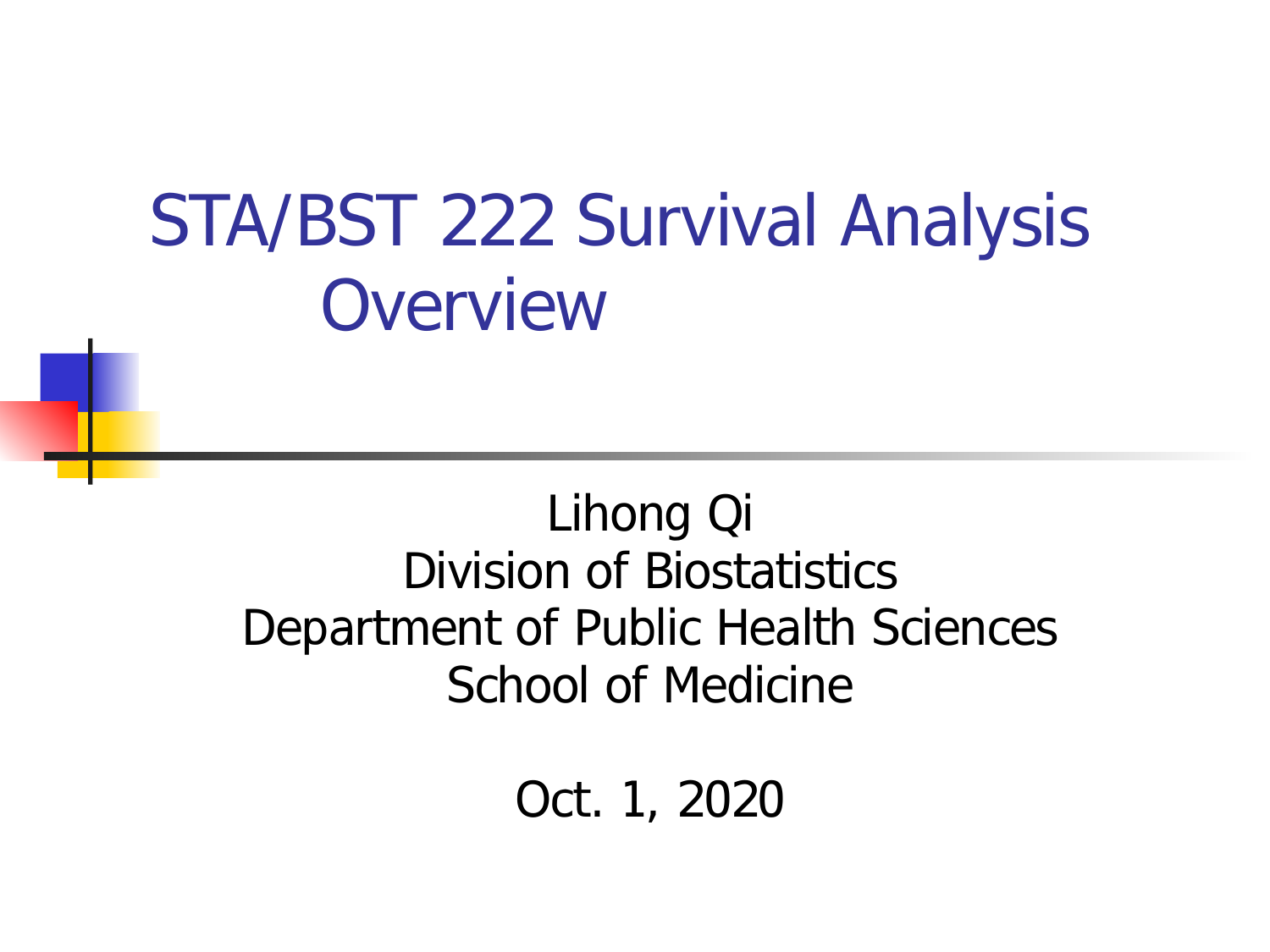

# STA/BST 222 Survival Analysis		  Overview
Lihong Qi
Division of Biostatistics
Department of Public Health Sciences
School of Medicine

Oct. 1, 2020